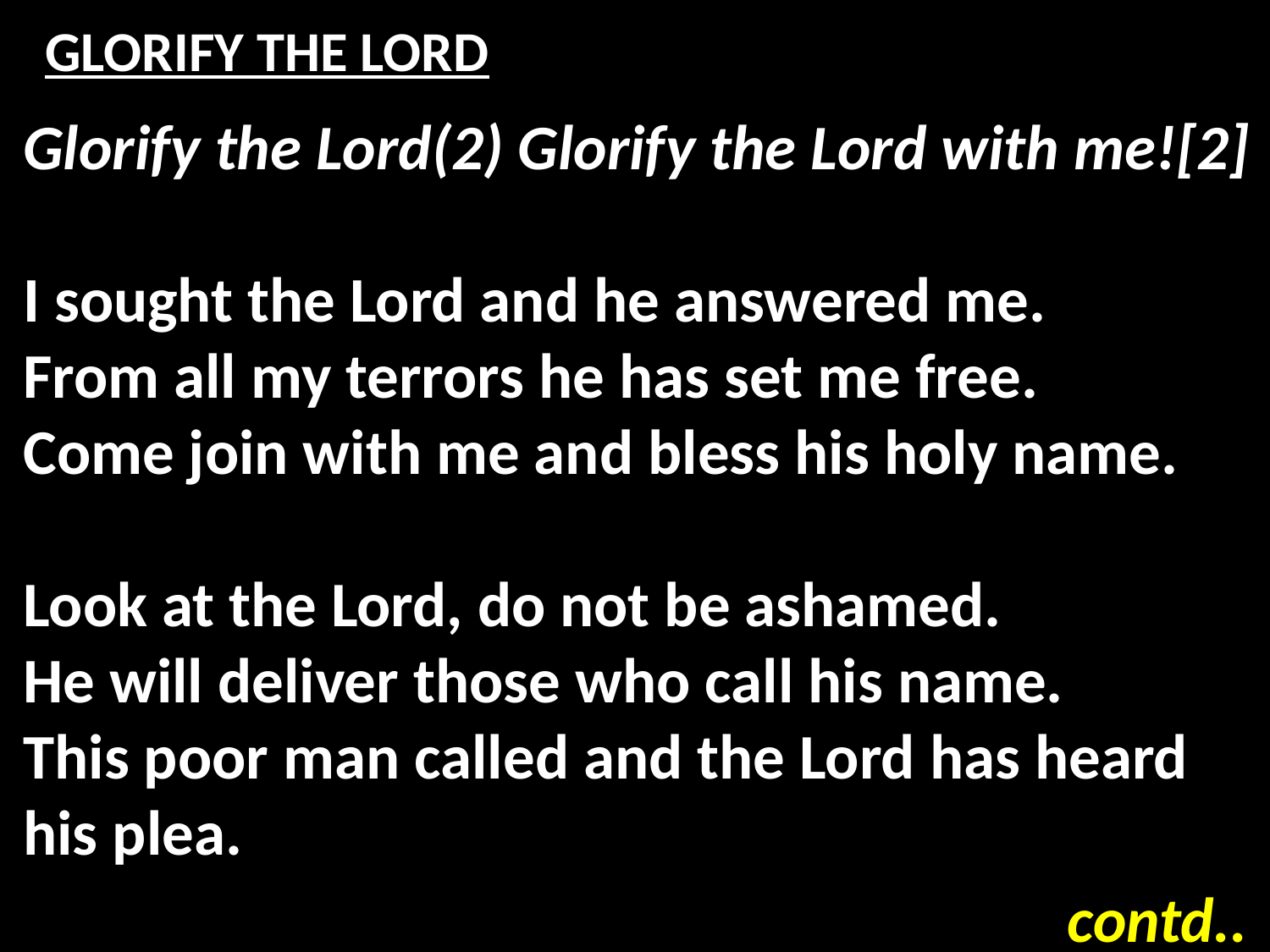

# GLORIFY THE LORD
Glorify the Lord(2) Glorify the Lord with me![2]

I sought the Lord and he answered me.
From all my terrors he has set me free.
Come join with me and bless his holy name.

Look at the Lord, do not be ashamed.
He will deliver those who call his name.
This poor man called and the Lord has heard his plea.
contd..